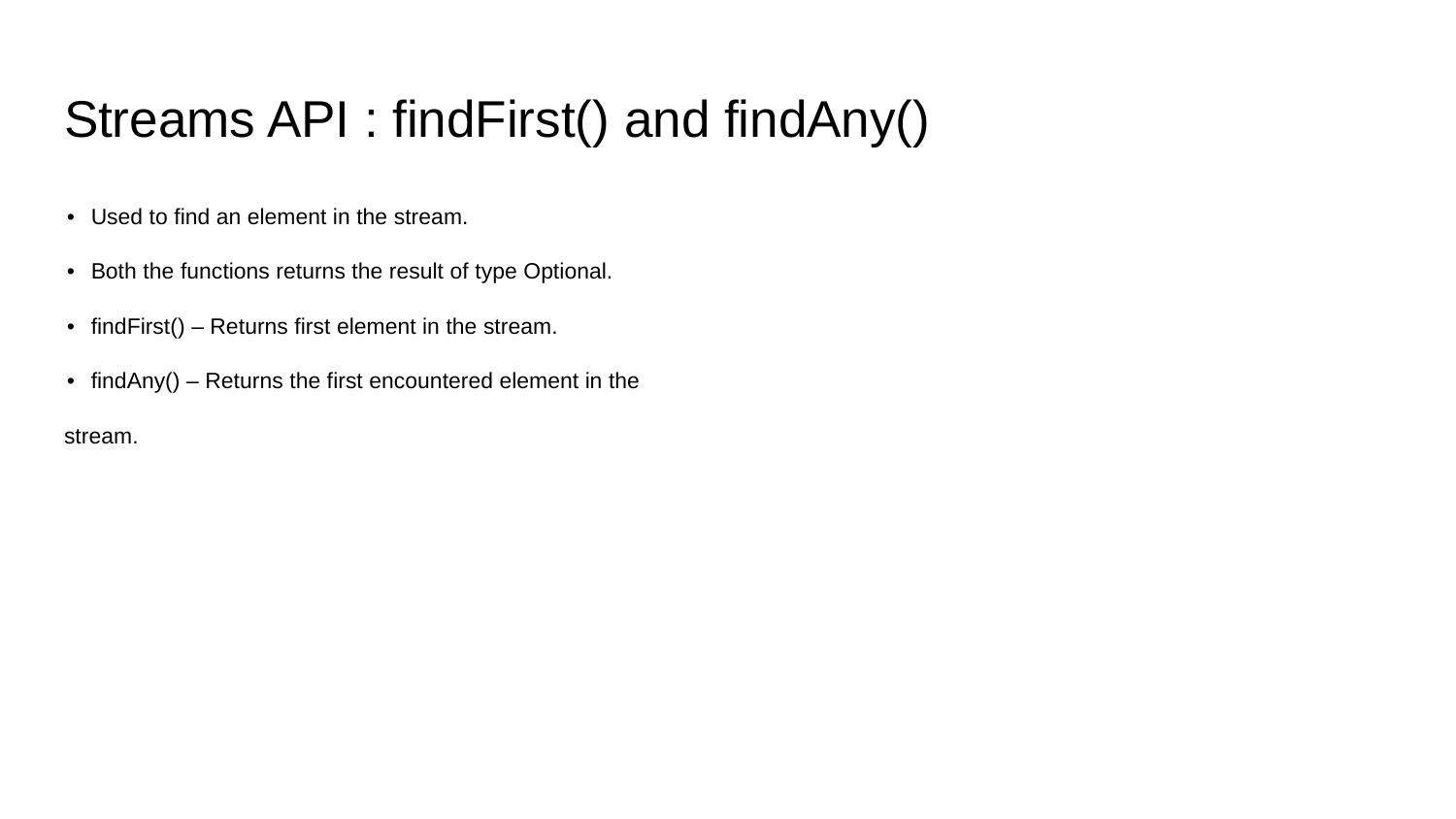

# Streams API : findFirst() and findAny()
• Used to find an element in the stream.
• Both the functions returns the result of type Optional.
• findFirst() – Returns first element in the stream.
• findAny() – Returns the first encountered element in the
stream.